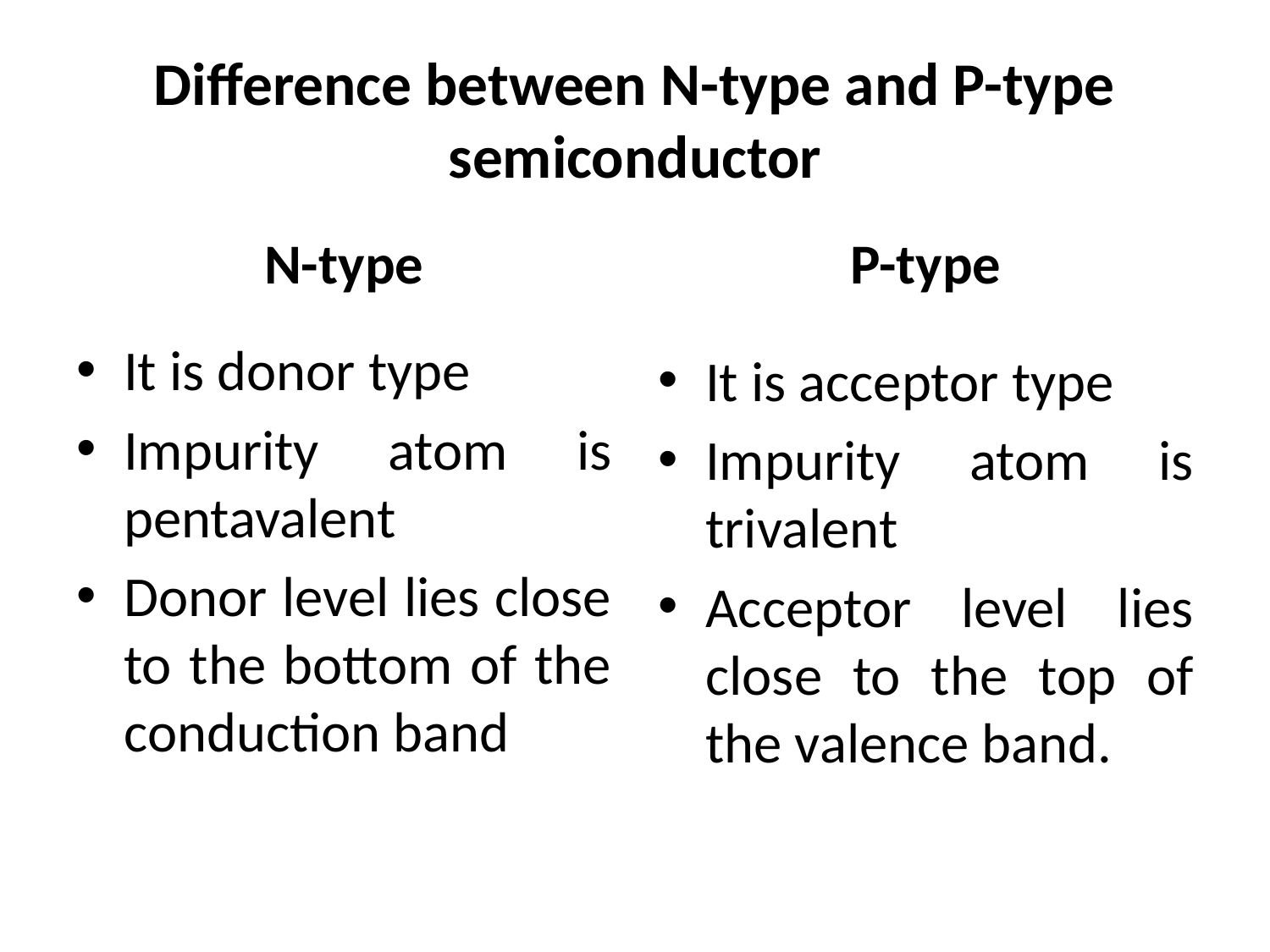

# Difference between N-type and P-type semiconductor
N-type
P-type
It is donor type
Impurity atom is pentavalent
Donor level lies close to the bottom of the conduction band
It is acceptor type
Impurity atom is trivalent
Acceptor level lies close to the top of the valence band.